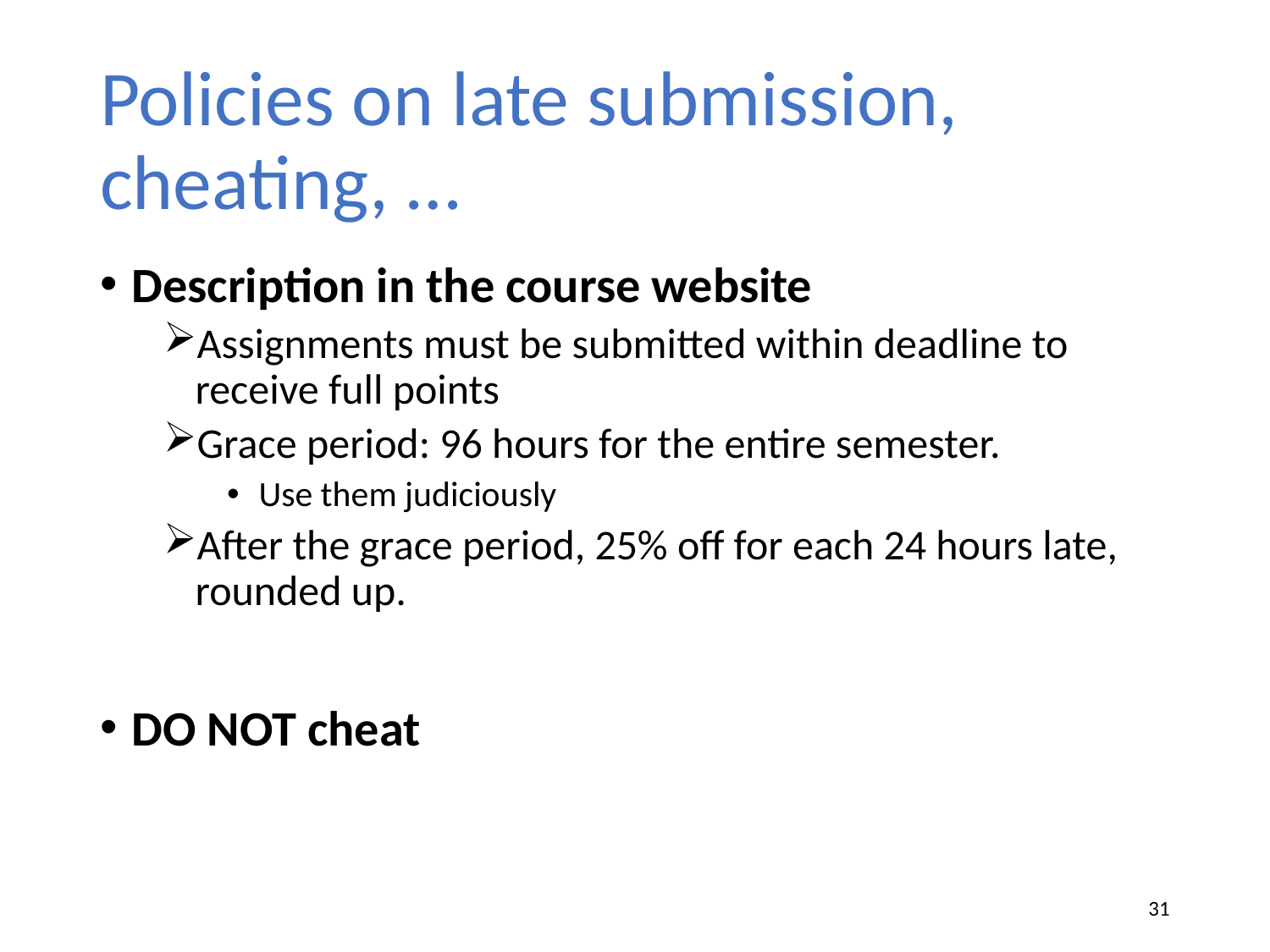

# Policies on late submission, cheating, …
Description in the course website
Assignments must be submitted within deadline to receive full points
Grace period: 96 hours for the entire semester.
Use them judiciously
After the grace period, 25% off for each 24 hours late, rounded up.

DO NOT cheat
31